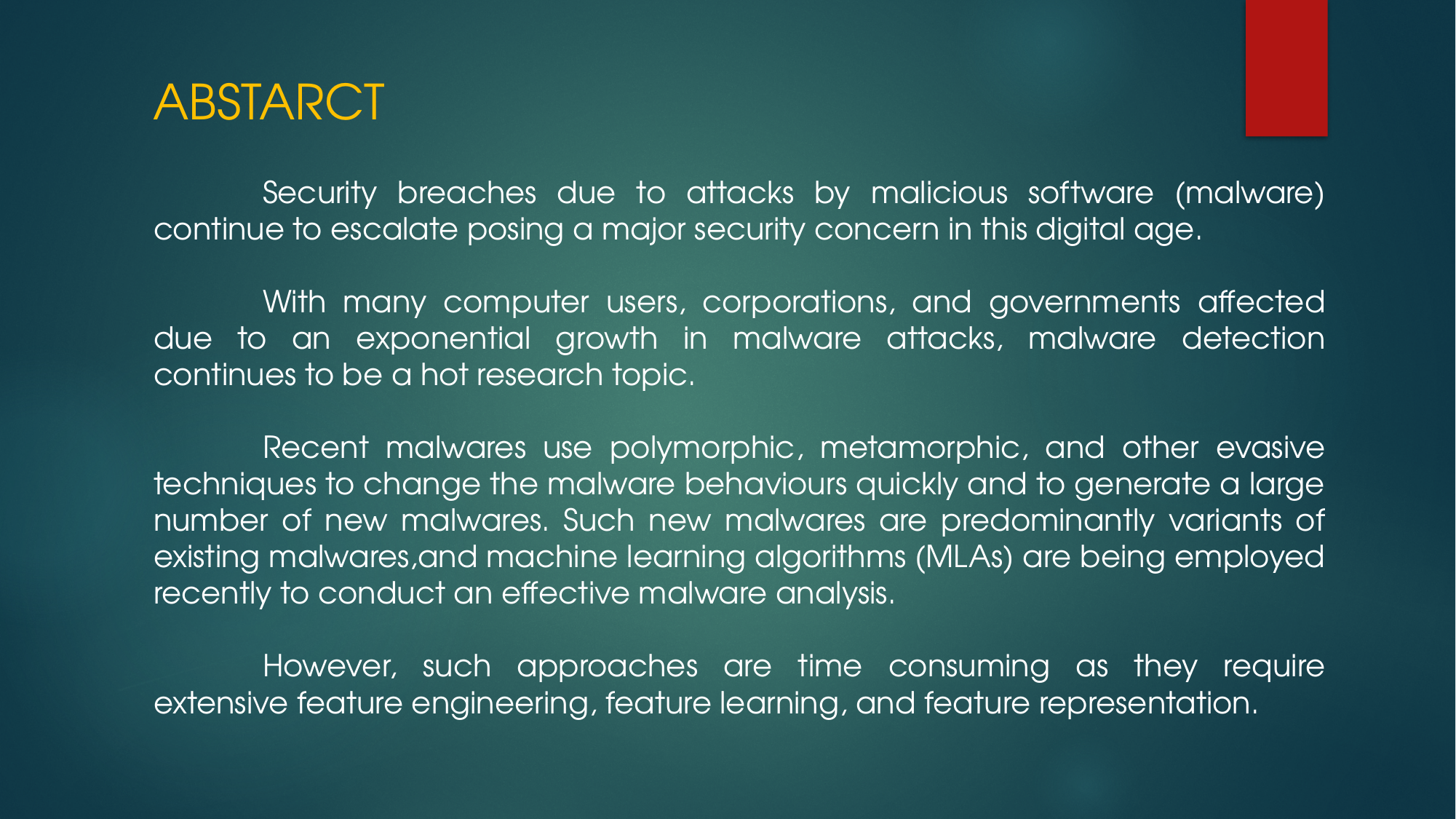

ABSTARCT

	Security breaches due to attacks by malicious software (malware) continue to escalate posing a major security concern in this digital age.

	With many computer users, corporations, and governments affected due to an exponential growth in malware attacks, malware detection continues to be a hot research topic.

	Recent malwares use polymorphic, metamorphic, and other evasive techniques to change the malware behaviours quickly and to generate a large number of new malwares. Such new malwares are predominantly variants of existing malwares,and machine learning algorithms (MLAs) are being employed recently to conduct an effective malware analysis.

	However, such approaches are time consuming as they require extensive feature engineering, feature learning, and feature representation.